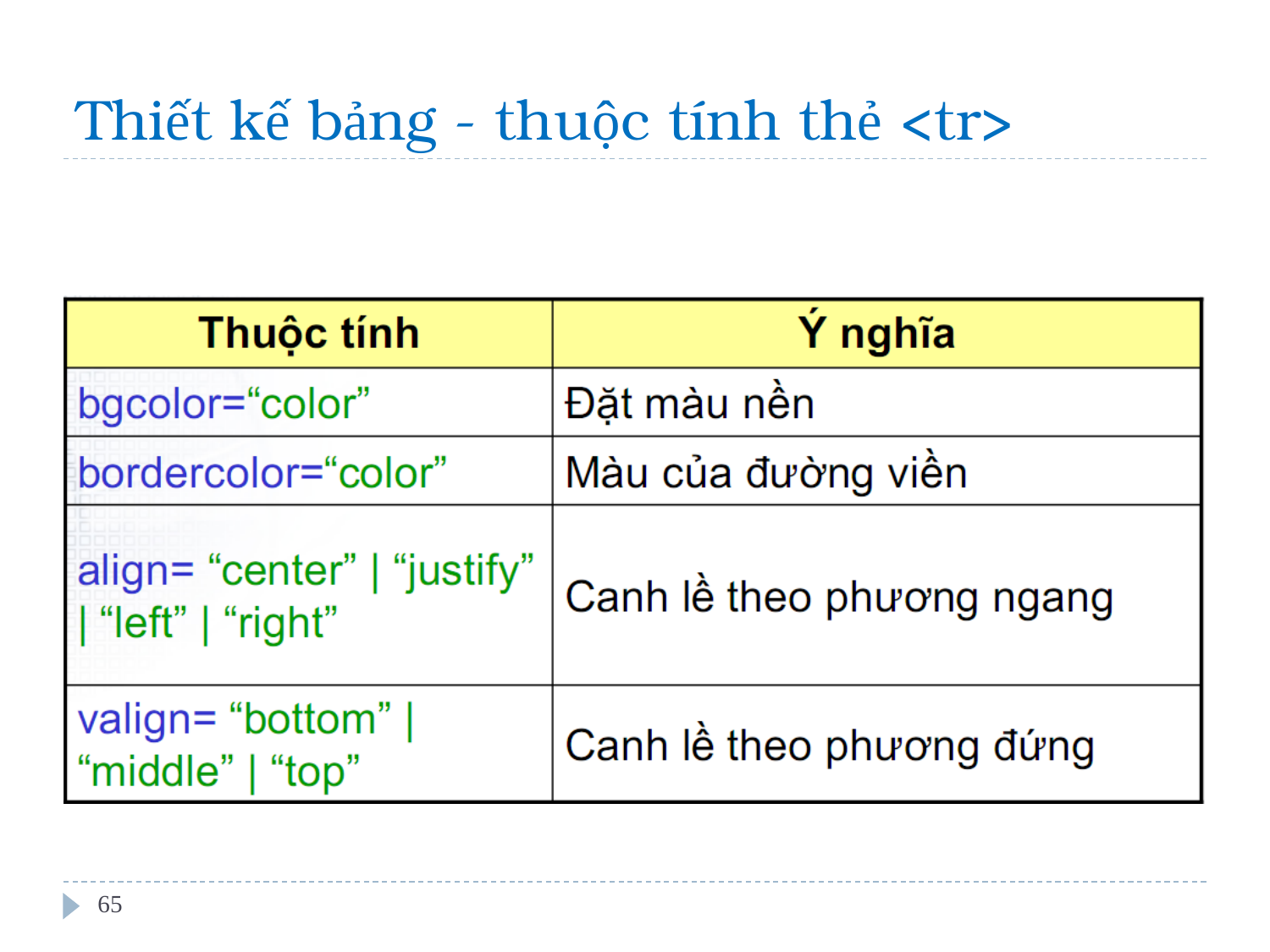

Thiết
kế
bảng - thuộc tính thẻ <tr>

65